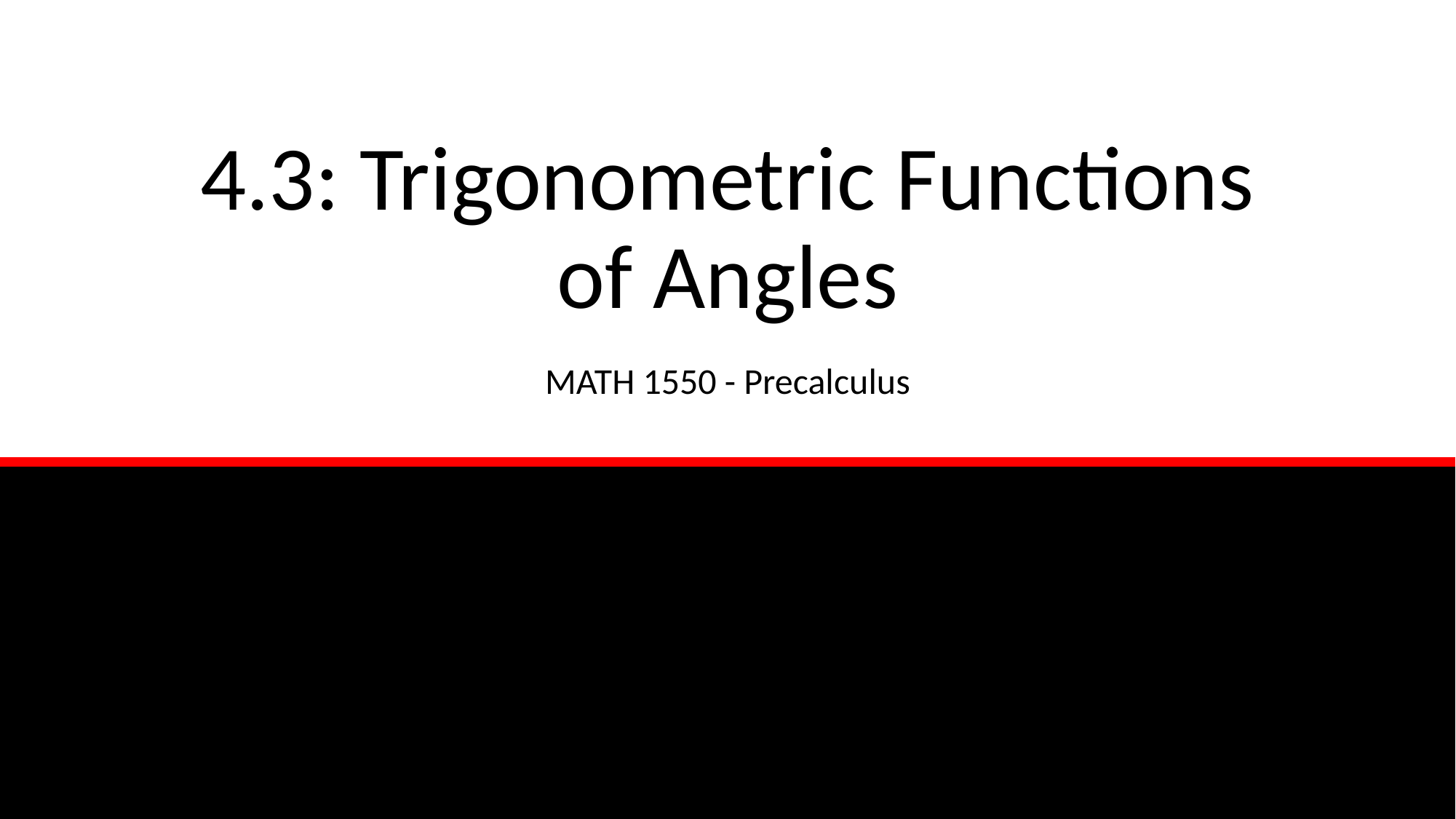

# 4.3: Trigonometric Functions of Angles
MATH 1550 - Precalculus